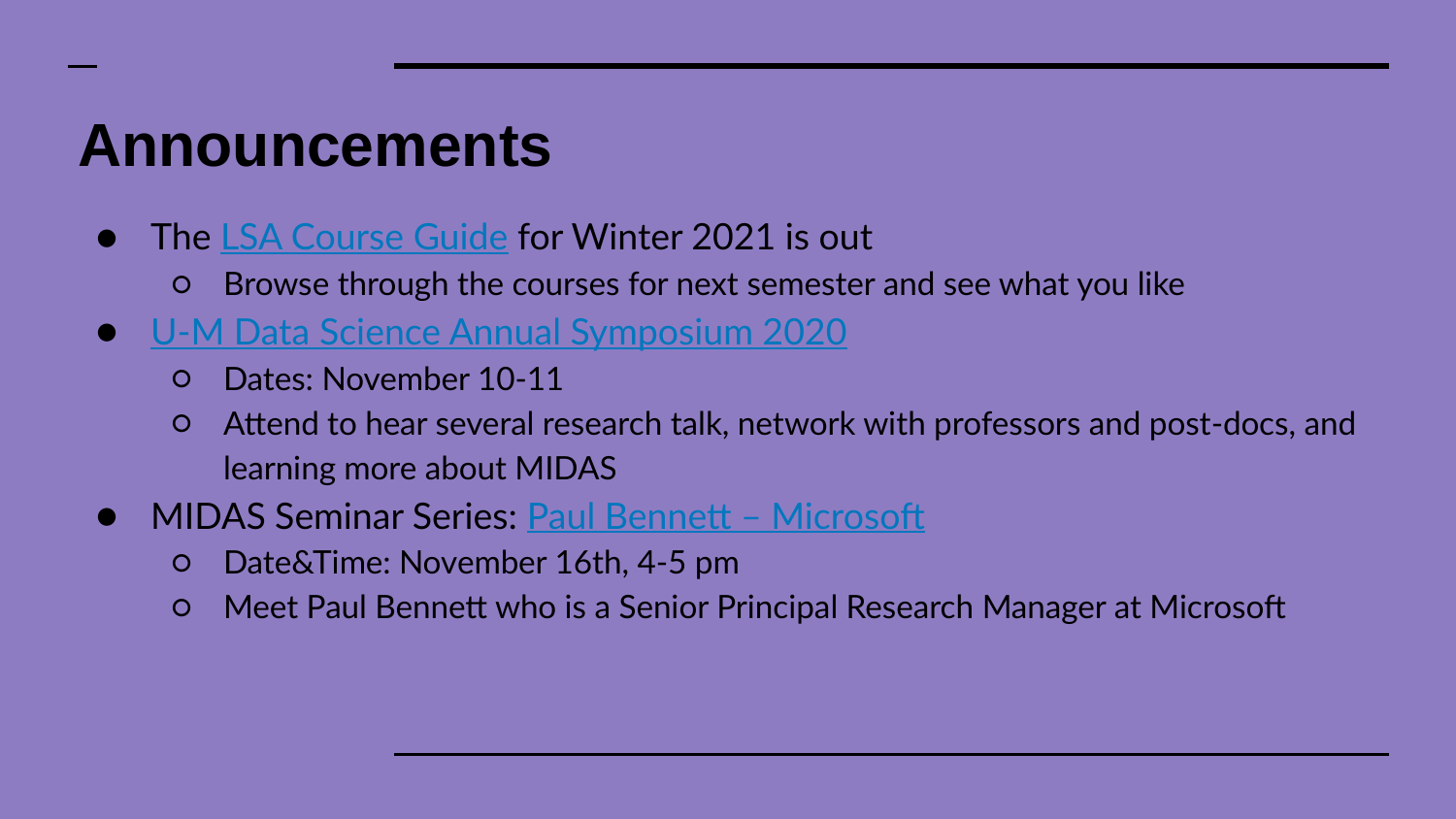

# Announcements
The LSA Course Guide for Winter 2021 is out
Browse through the courses for next semester and see what you like
U-M Data Science Annual Symposium 2020
Dates: November 10-11
Attend to hear several research talk, network with professors and post-docs, and learning more about MIDAS
MIDAS Seminar Series: Paul Bennett – Microsoft
Date&Time: November 16th, 4-5 pm
Meet Paul Bennett who is a Senior Principal Research Manager at Microsoft